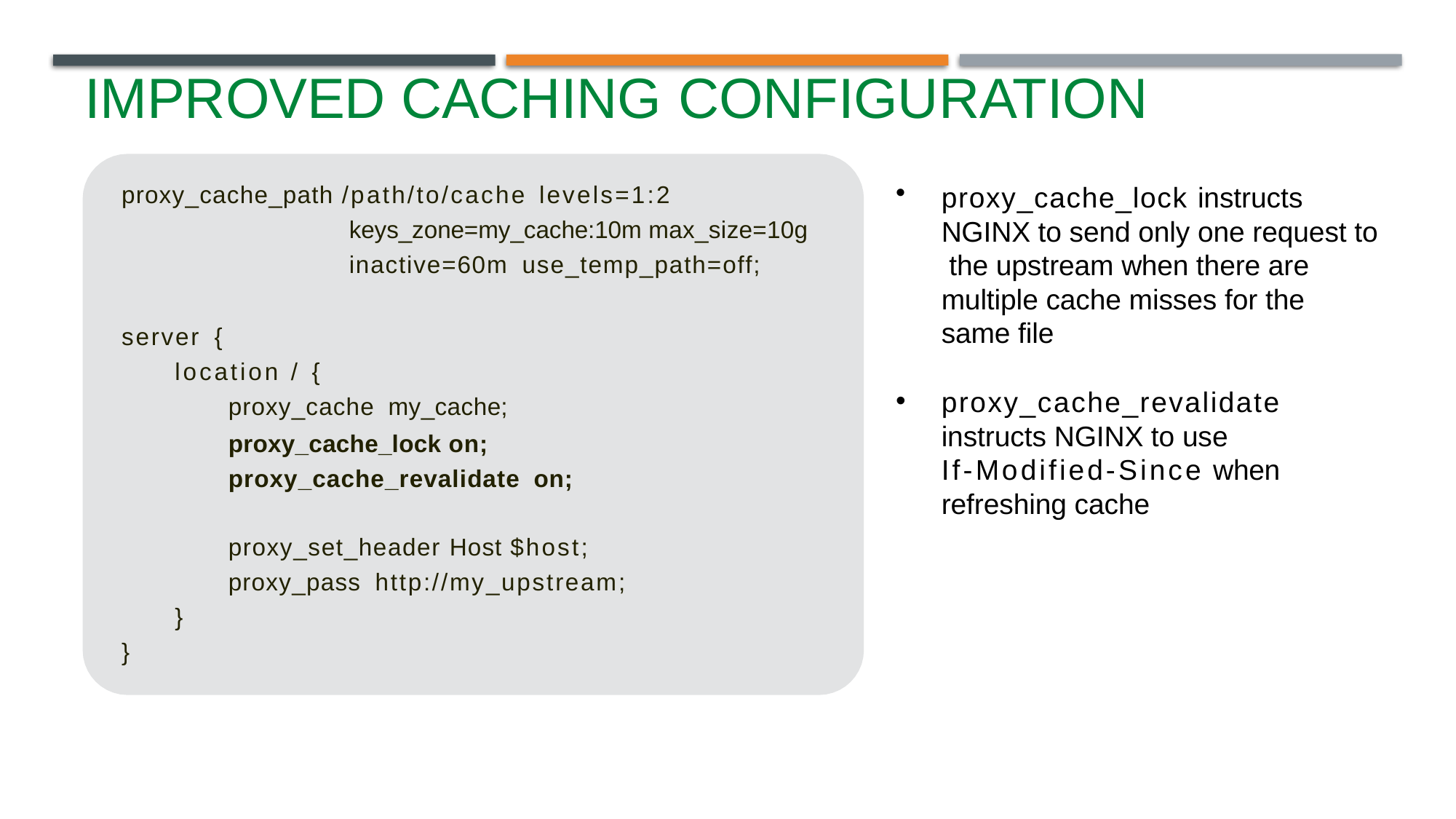

# Improved Caching Configuration

proxy_cache_path /path/to/cache levels=1:2
keys_zone=my_cache:10m max_size=10g  inactive=60m use_temp_path=off;

server {
location / {
proxy_cache my_cache;
proxy_cache_lock on;  proxy_cache_revalidate on;

proxy_set_header Host $host;  proxy_pass http://my_upstream;
}
}
proxy_cache_lock instructs  NGINX to send only one request to  the upstream when there are  multiple cache misses for the  same file

proxy_cache_revalidate
instructs NGINX to use
If-Modified-Since when
refreshing cache
MORE INFORMATION AT NGINX.COM